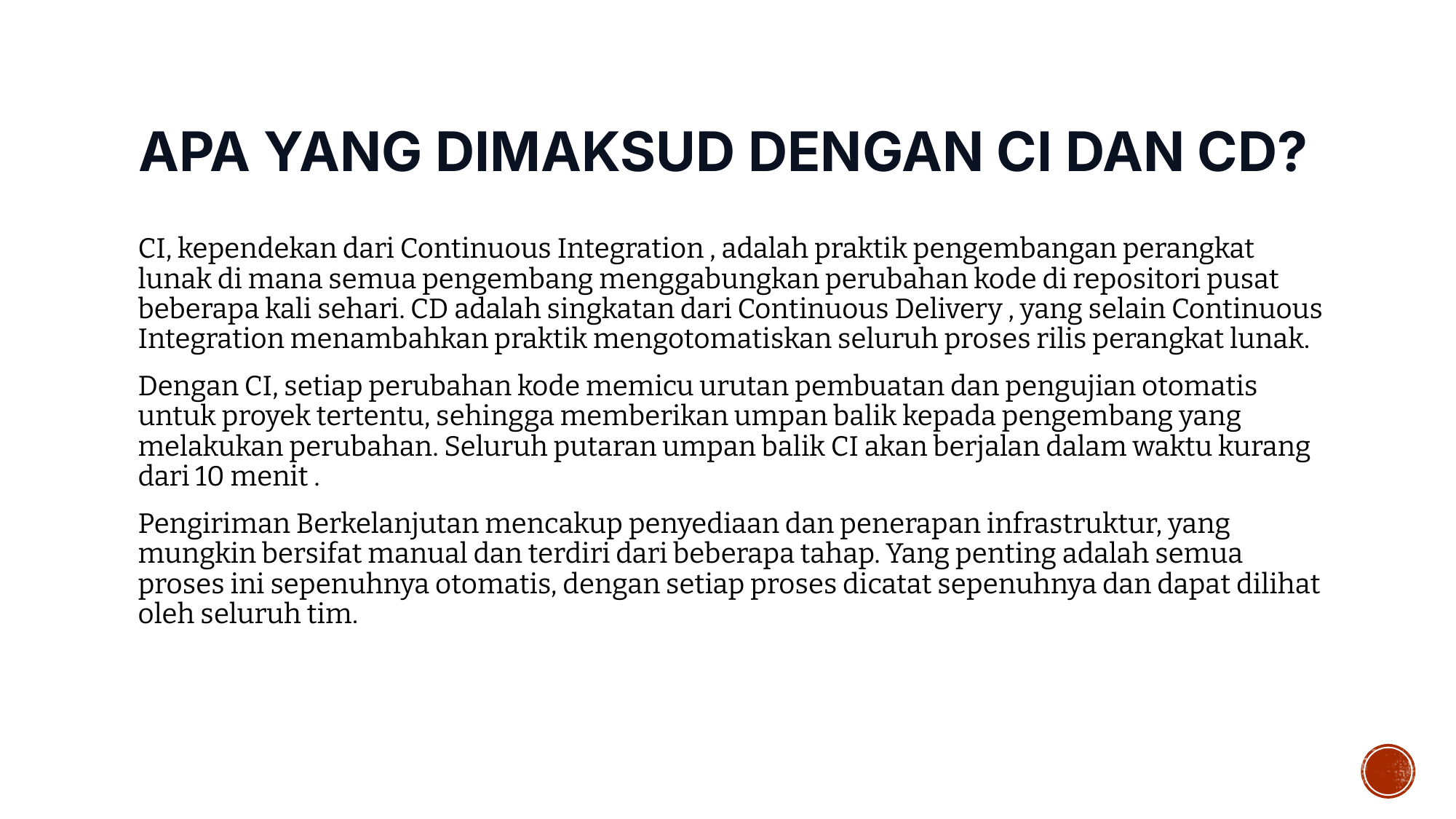

# Apa yang dimaksud dengan CI dan CD?
CI, kependekan dari Continuous Integration , adalah praktik pengembangan perangkat lunak di mana semua pengembang menggabungkan perubahan kode di repositori pusat beberapa kali sehari. CD adalah singkatan dari Continuous Delivery , yang selain Continuous Integration menambahkan praktik mengotomatiskan seluruh proses rilis perangkat lunak.
Dengan CI, setiap perubahan kode memicu urutan pembuatan dan pengujian otomatis untuk proyek tertentu, sehingga memberikan umpan balik kepada pengembang yang melakukan perubahan. Seluruh putaran umpan balik CI akan berjalan dalam waktu kurang dari 10 menit .
Pengiriman Berkelanjutan mencakup penyediaan dan penerapan infrastruktur, yang mungkin bersifat manual dan terdiri dari beberapa tahap. Yang penting adalah semua proses ini sepenuhnya otomatis, dengan setiap proses dicatat sepenuhnya dan dapat dilihat oleh seluruh tim.